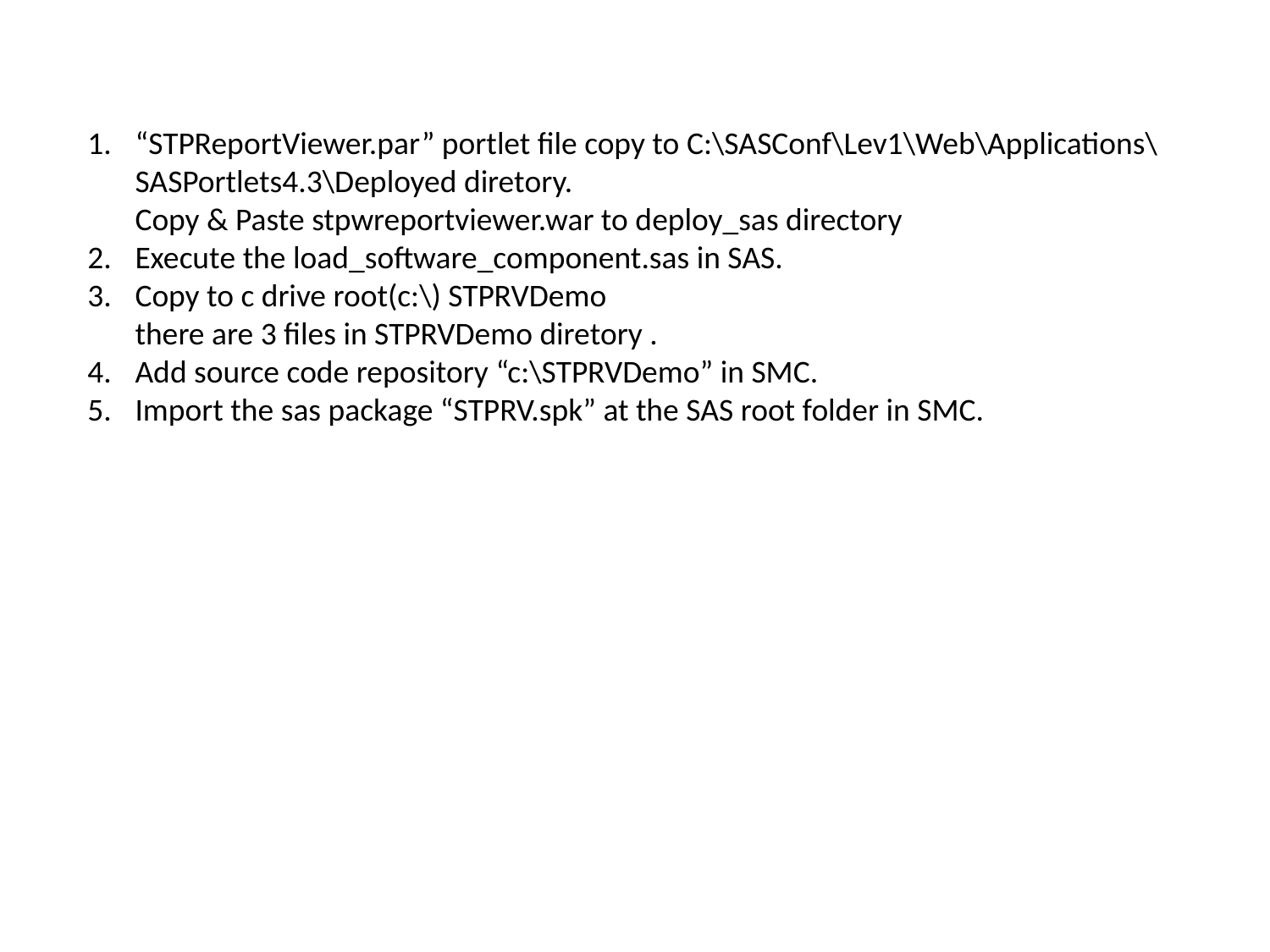

“STPReportViewer.par” portlet file copy to C:\SASConf\Lev1\Web\Applications\SASPortlets4.3\Deployed diretory.
Copy & Paste stpwreportviewer.war to deploy_sas directory
Execute the load_software_component.sas in SAS.
Copy to c drive root(c:\) STPRVDemo
there are 3 files in STPRVDemo diretory .
Add source code repository “c:\STPRVDemo” in SMC.
Import the sas package “STPRV.spk” at the SAS root folder in SMC.